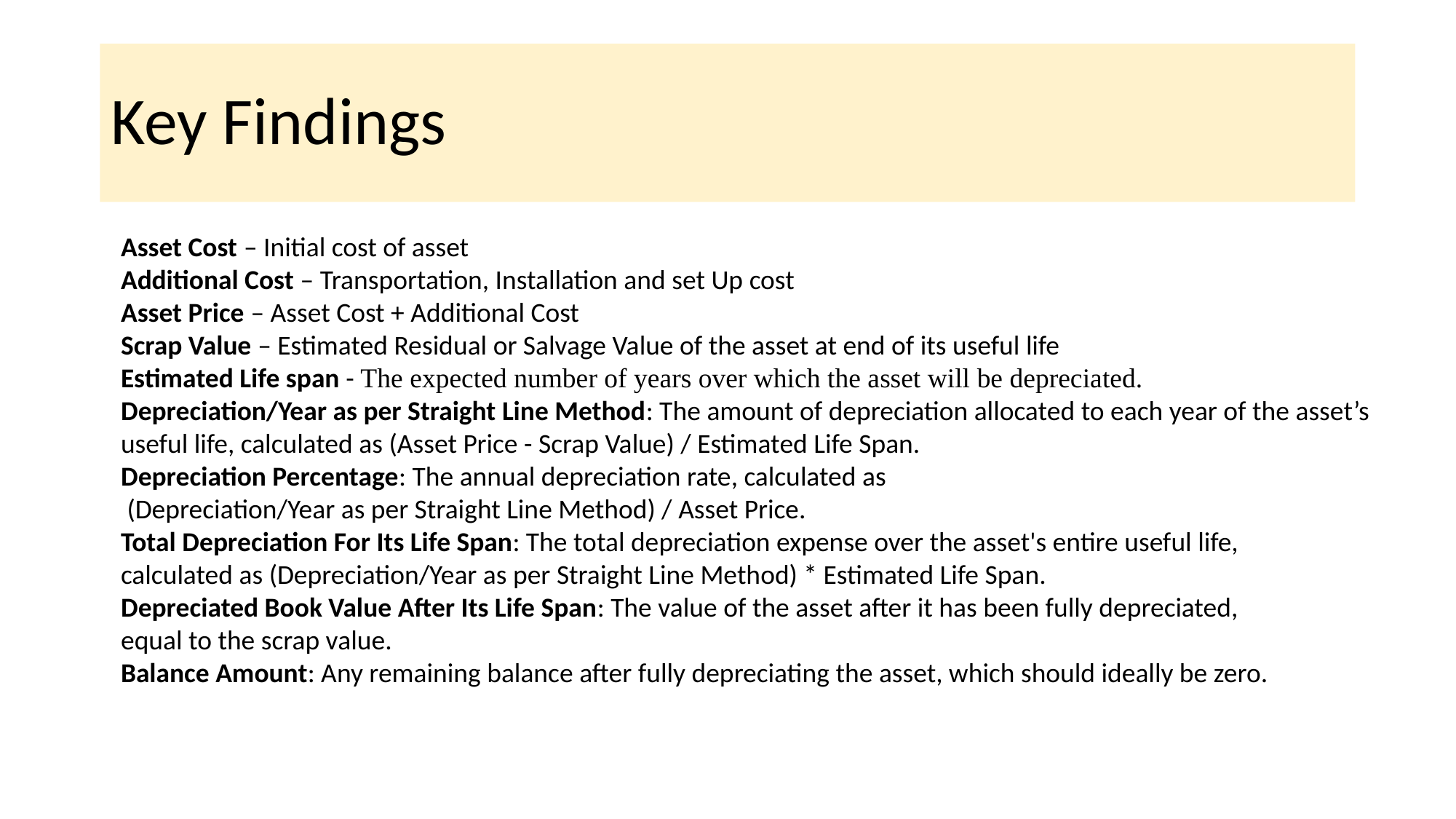

# Key Findings
Asset Cost – Initial cost of asset
Additional Cost – Transportation, Installation and set Up cost
Asset Price – Asset Cost + Additional Cost
Scrap Value – Estimated Residual or Salvage Value of the asset at end of its useful life
Estimated Life span - The expected number of years over which the asset will be depreciated.
Depreciation/Year as per Straight Line Method: The amount of depreciation allocated to each year of the asset’s
useful life, calculated as (Asset Price - Scrap Value) / Estimated Life Span.
Depreciation Percentage: The annual depreciation rate, calculated as
 (Depreciation/Year as per Straight Line Method) / Asset Price.
Total Depreciation For Its Life Span: The total depreciation expense over the asset's entire useful life,
calculated as (Depreciation/Year as per Straight Line Method) * Estimated Life Span.
Depreciated Book Value After Its Life Span: The value of the asset after it has been fully depreciated,
equal to the scrap value.
Balance Amount: Any remaining balance after fully depreciating the asset, which should ideally be zero.